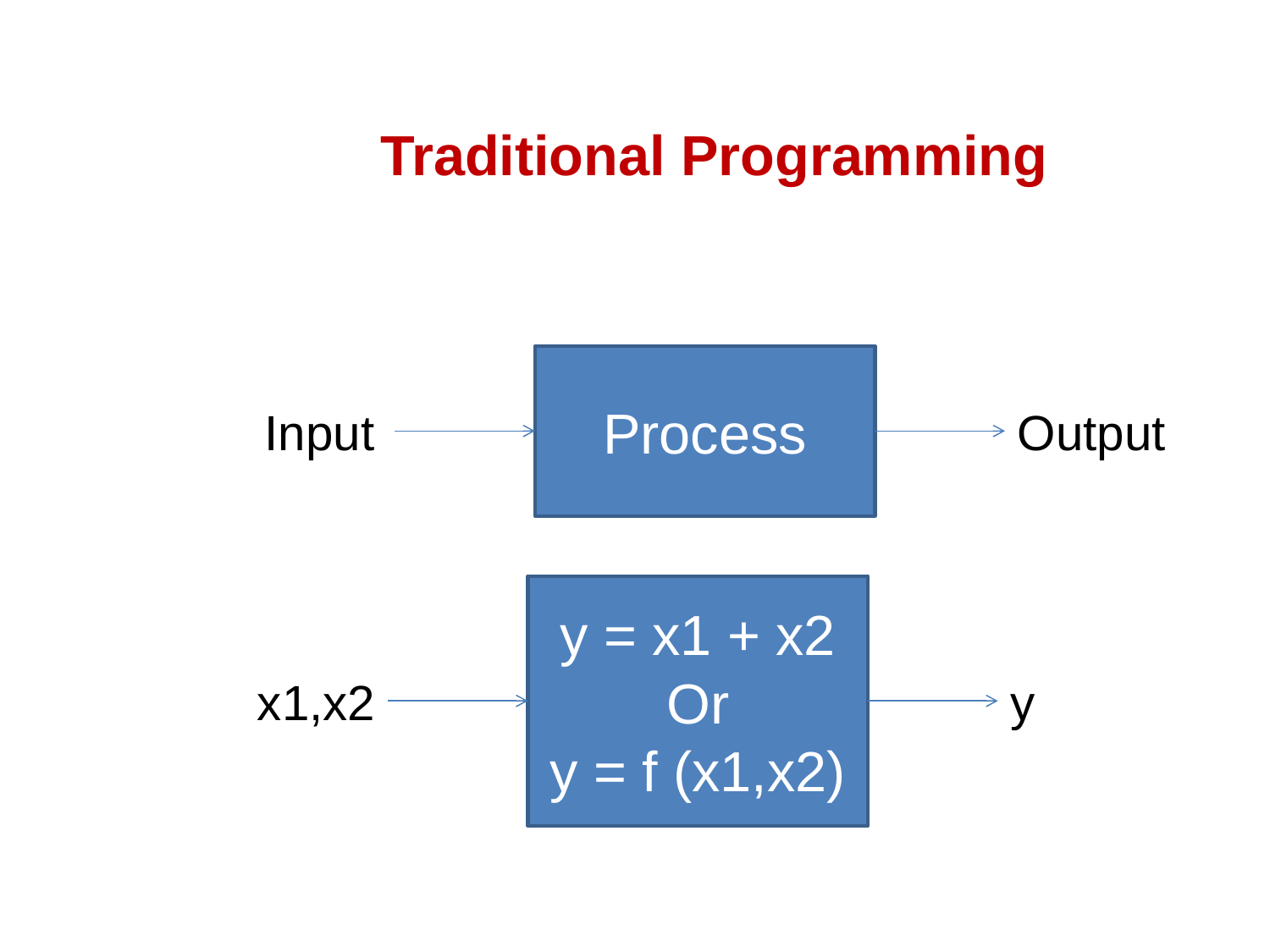

# Traditional Programming
Process
Input
Output
y = x1 + x2
Or
y = f (x1,x2)
x1,x2
y